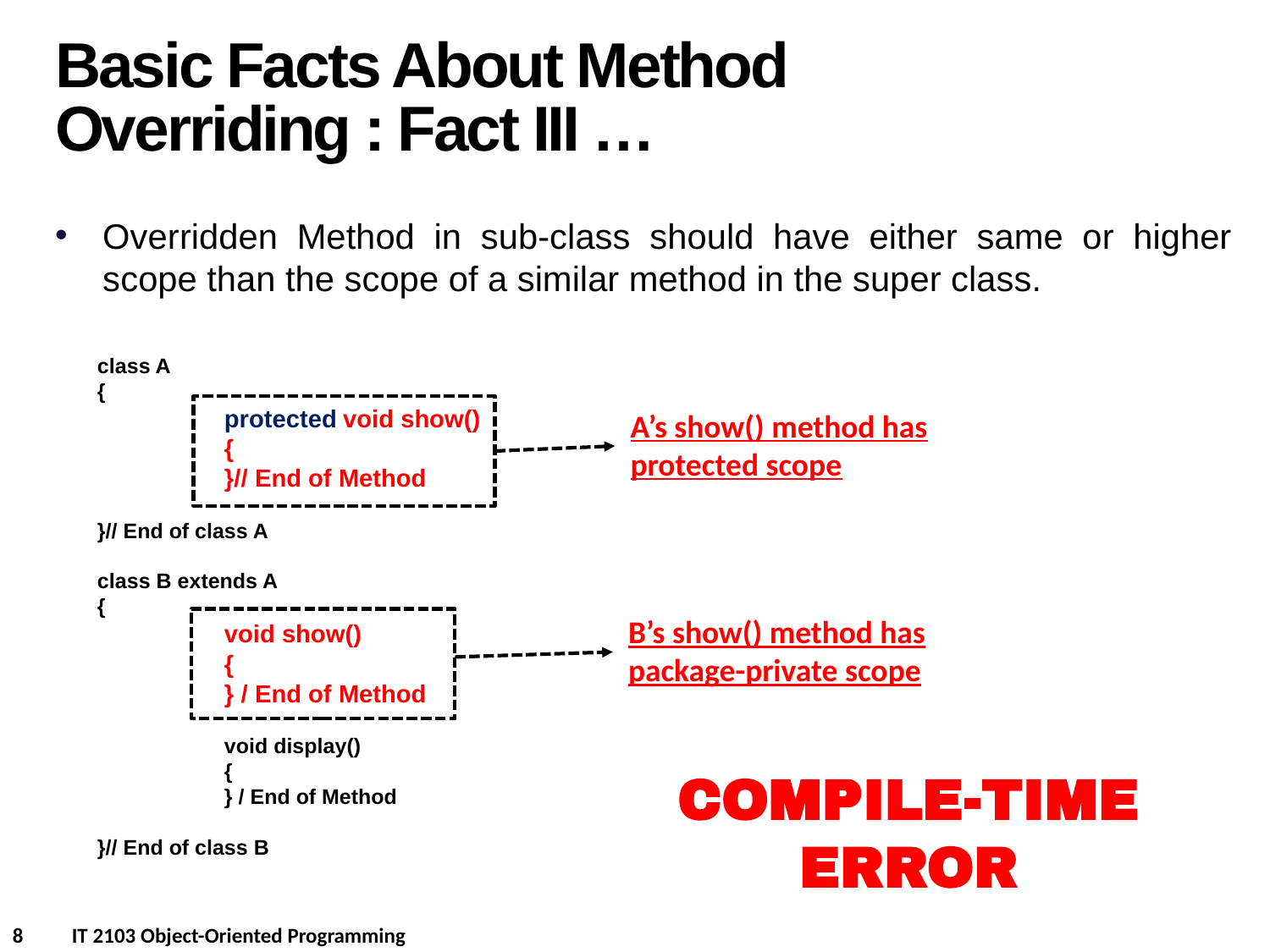

Basic Facts About Method Overriding : Fact III …
Overridden Method in sub-class should have either same or higher scope than the scope of a similar method in the super class.
class A
{
	protected void show()
	{
	}// End of Method

}// End of class A

class B extends A
{
	void show()
	{
	} / End of Method

	void display()
	{
	} / End of Method

}// End of class B

A’s show() method has protected scope
B’s show() method has package-private scope

COMPILE-TIME ERROR